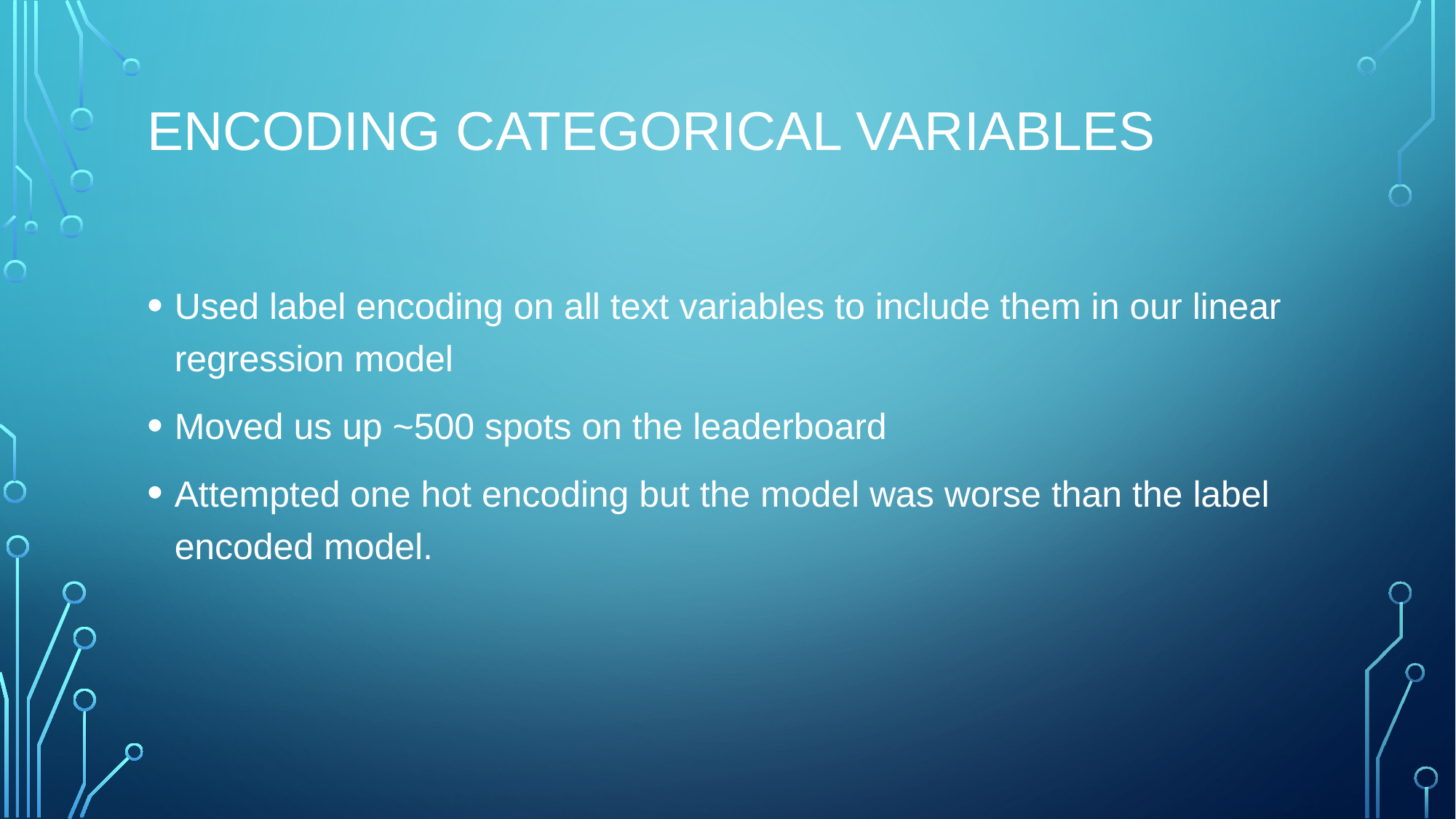

# EncodinG Categorical Variables
Used label encoding on all text variables to include them in our linear regression model
Moved us up ~500 spots on the leaderboard
Attempted one hot encoding but the model was worse than the label encoded model.